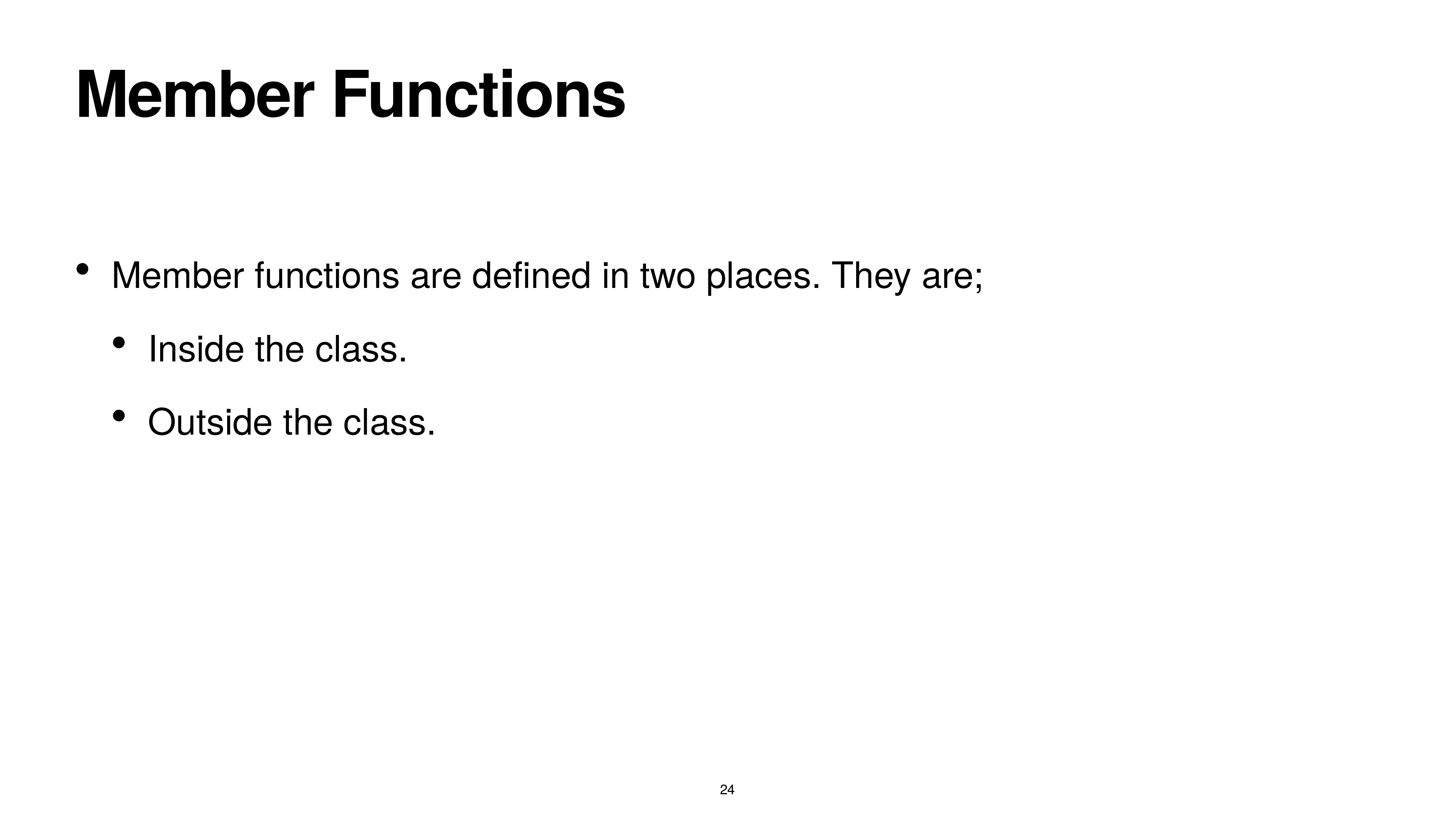

# Member Functions

Member functions are defined in two places. They are;
Inside the class.
Outside the class.
24